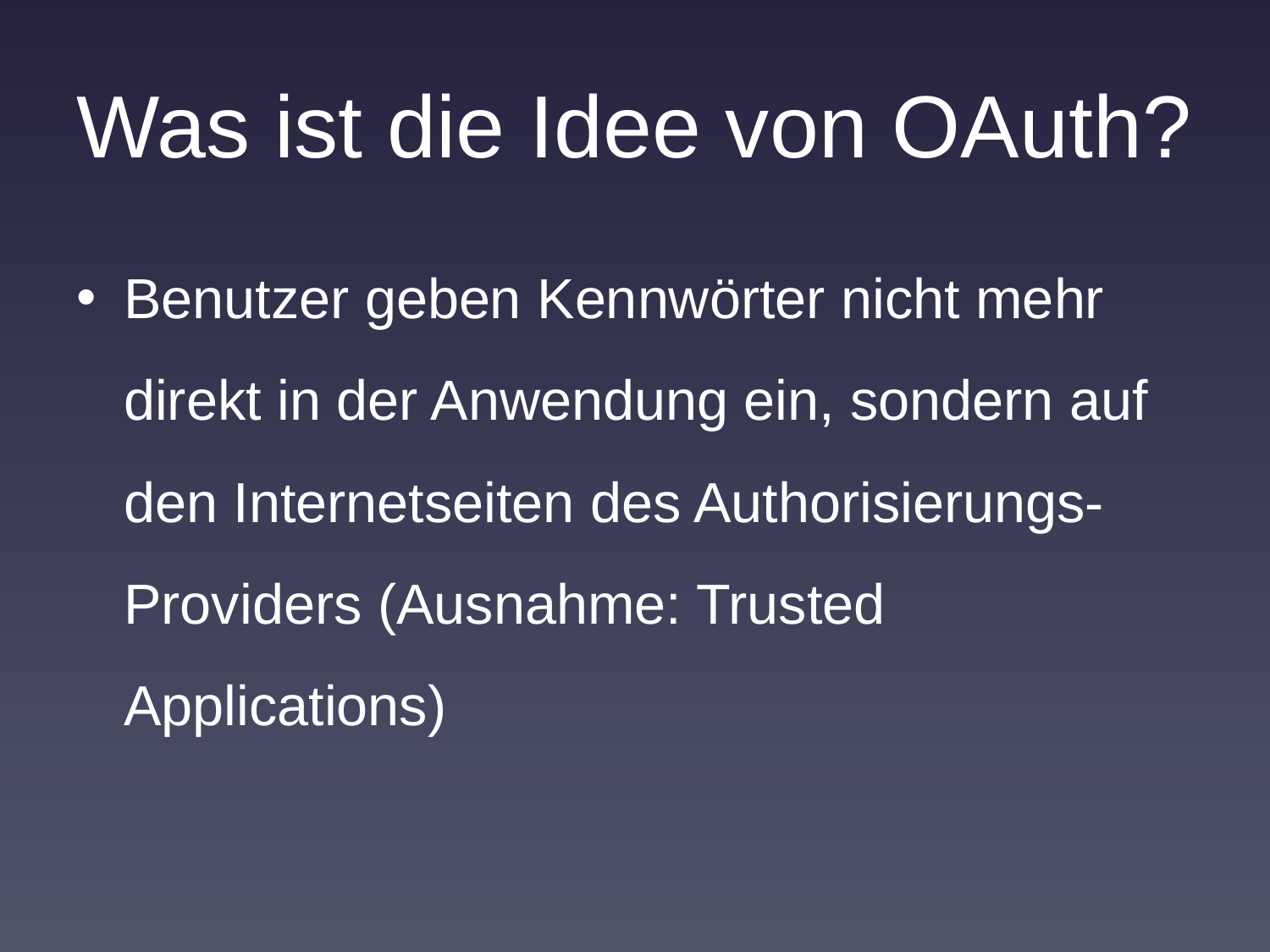

# Was ist die Idee von OAuth?
Benutzer geben Kennwörter nicht mehr direkt in der Anwendung ein, sondern auf den Internetseiten des Authorisierungs-Providers (Ausnahme: Trusted Applications)